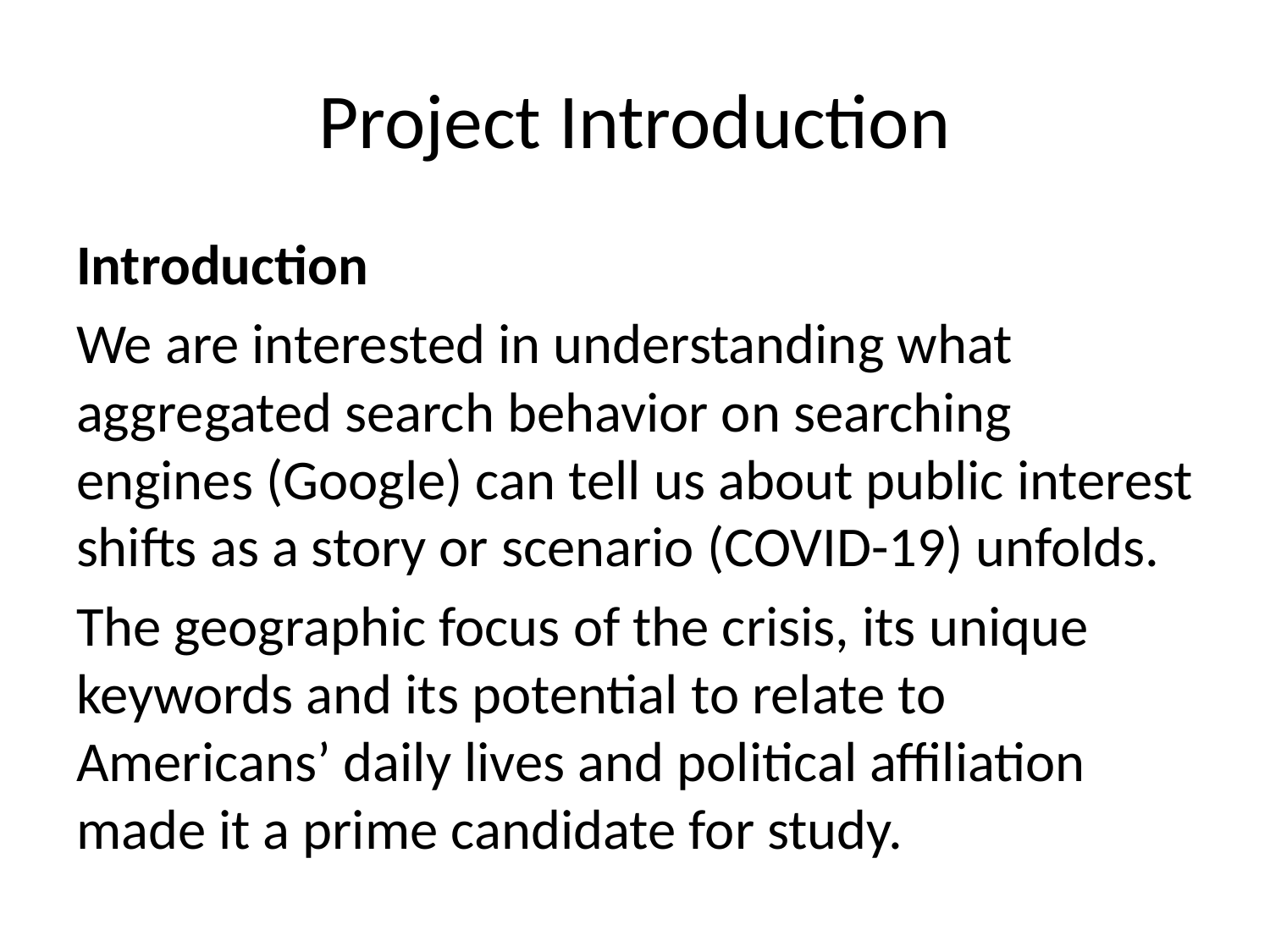

# Project Introduction
Introduction
We are interested in understanding what aggregated search behavior on searching engines (Google) can tell us about public interest shifts as a story or scenario (COVID-19) unfolds.
The geographic focus of the crisis, its unique keywords and its potential to relate to Americans’ daily lives and political affiliation made it a prime candidate for study.